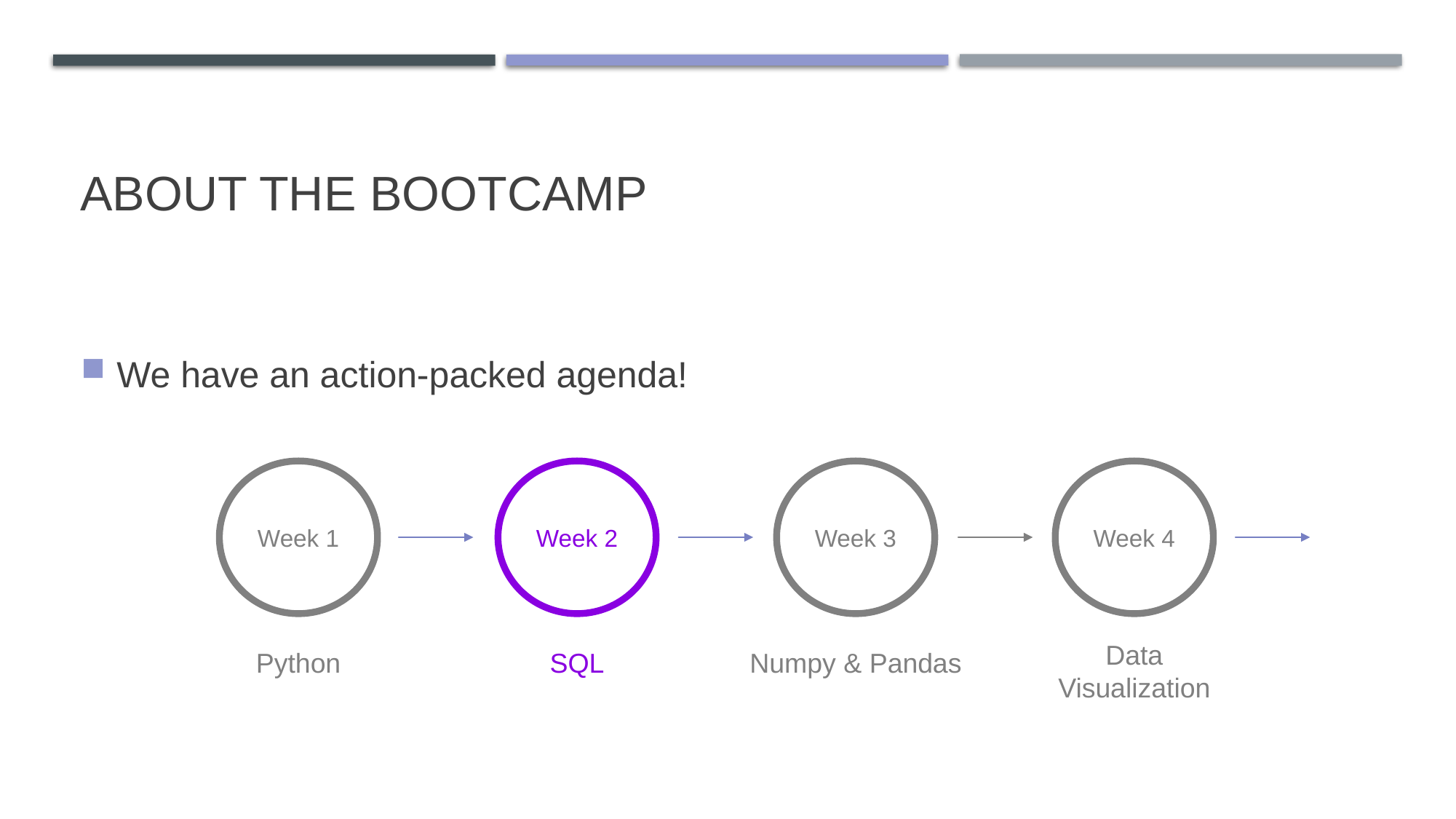

# About the bootcamp
We have an action-packed agenda!

Week 1
Week 2
Week 3
Week 4
Data Visualization
Python
SQL
Numpy & Pandas